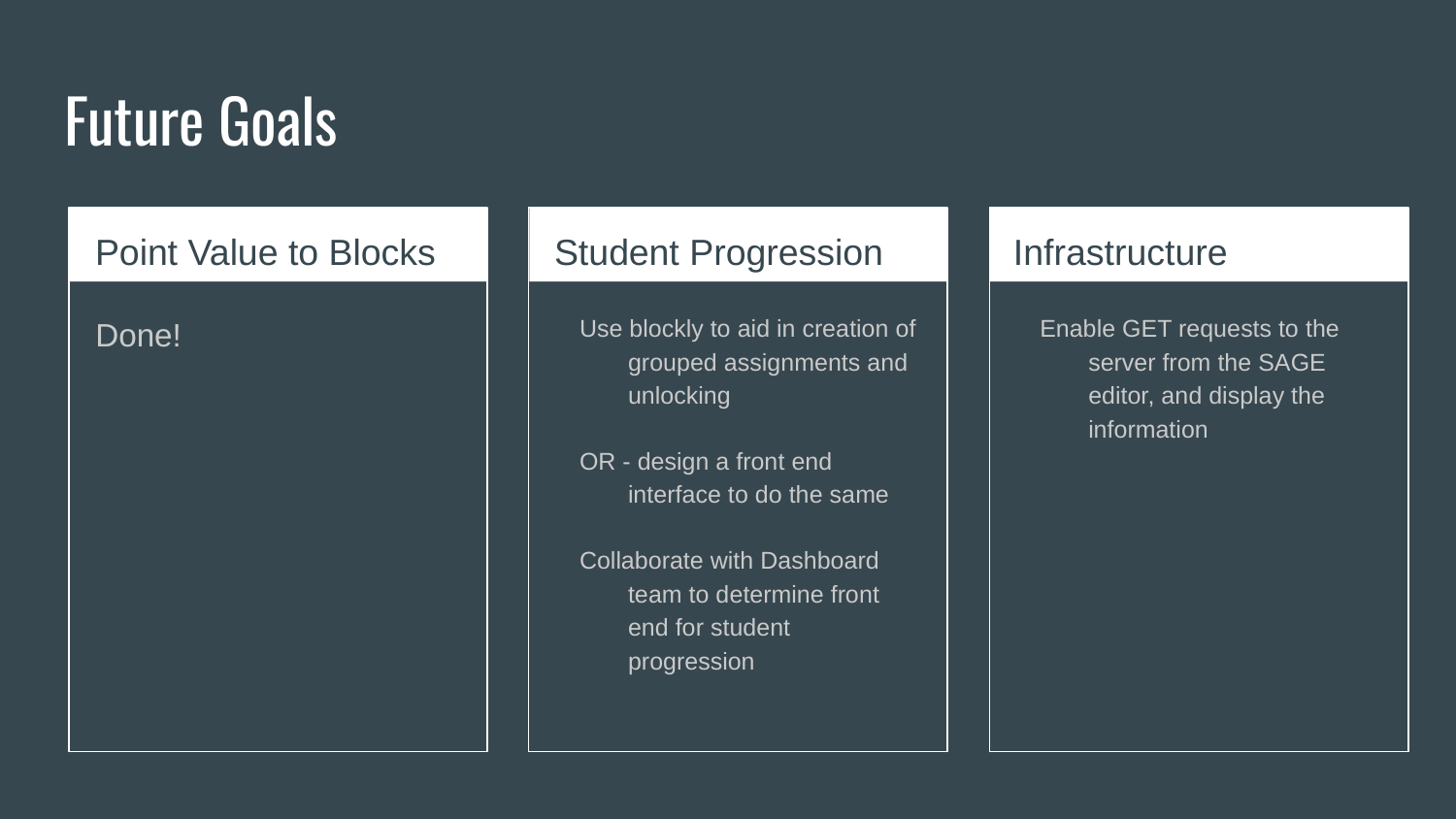

# Future Goals

Point Value to Blocks

Student Progression

Infrastructure
Done!
Use blockly to aid in creation of grouped assignments and unlocking
OR - design a front end interface to do the same
Collaborate with Dashboard team to determine front end for student progression

Enable GET requests to the server from the SAGE editor, and display the information